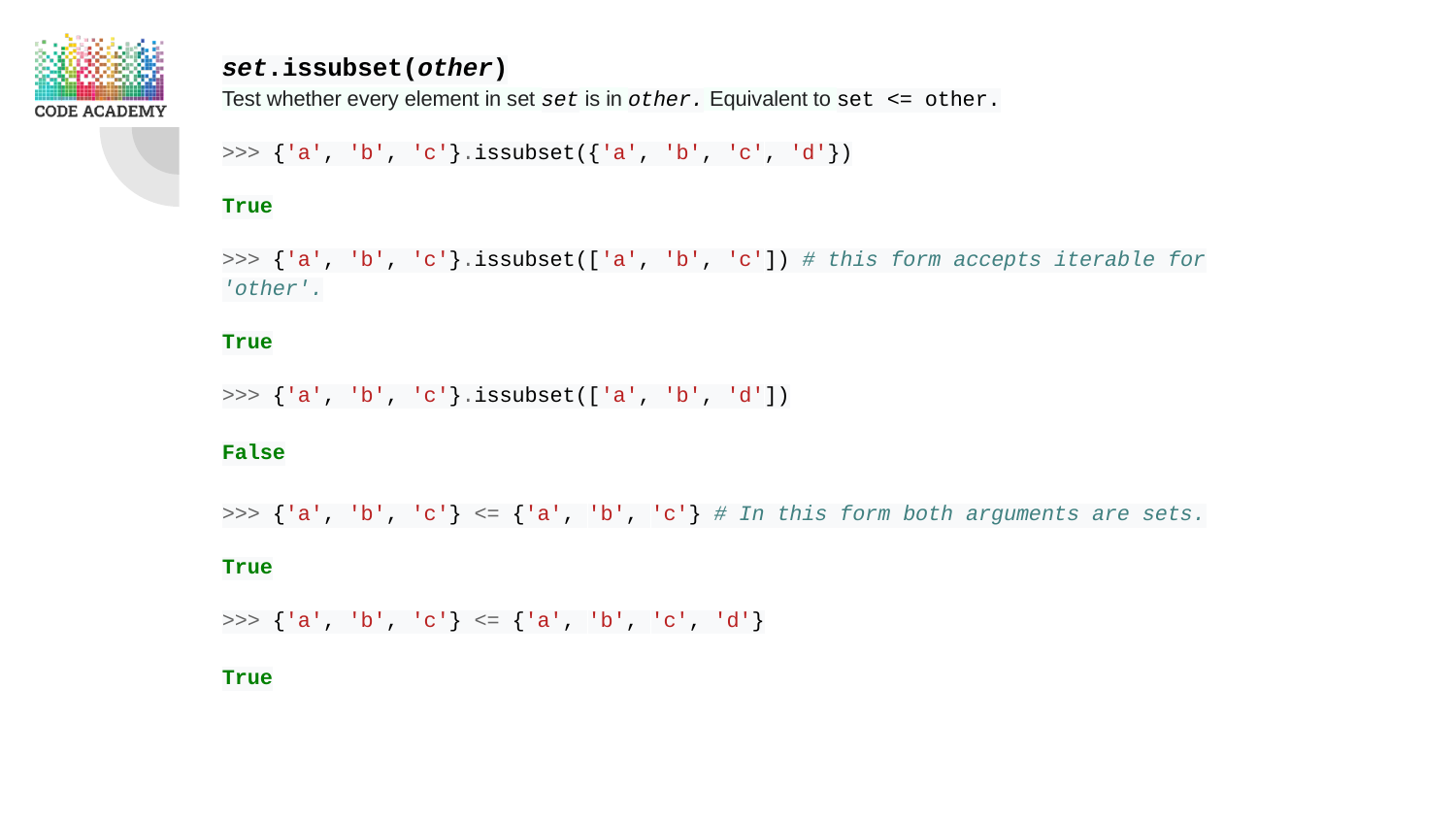

set.issubset(other)
Test whether every element in set set is in other. Equivalent to set <= other.
>>> {'a', 'b', 'c'}.issubset({'a', 'b', 'c', 'd'})
True
>>> {'a', 'b', 'c'}.issubset(['a', 'b', 'c']) # this form accepts iterable for 'other'.
True
>>> {'a', 'b', 'c'}.issubset(['a', 'b', 'd'])
False

>>> {'a', 'b', 'c'} <= {'a', 'b', 'c'} # In this form both arguments are sets.
True
>>> {'a', 'b', 'c'} <= {'a', 'b', 'c', 'd'}
True